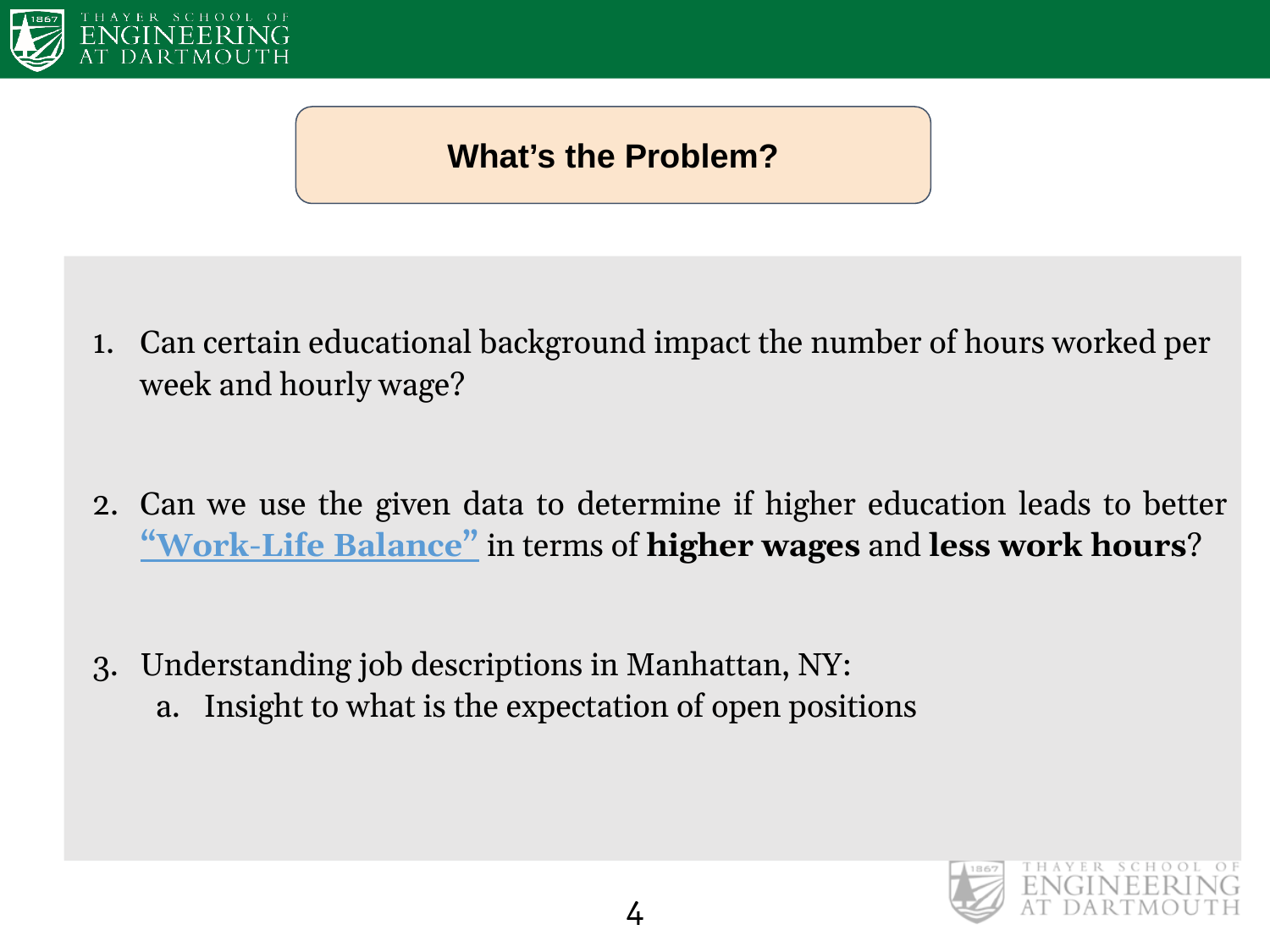

What’s the Problem?
# The Problem (Context)

Can certain educational background impact the number of hours worked per week and hourly wage?

Can we use the given data to determine if higher education leads to better “Work-Life Balance” in terms of higher wages and less work hours?

Understanding job descriptions in Manhattan, NY:
Insight to what is the expectation of open positions

4